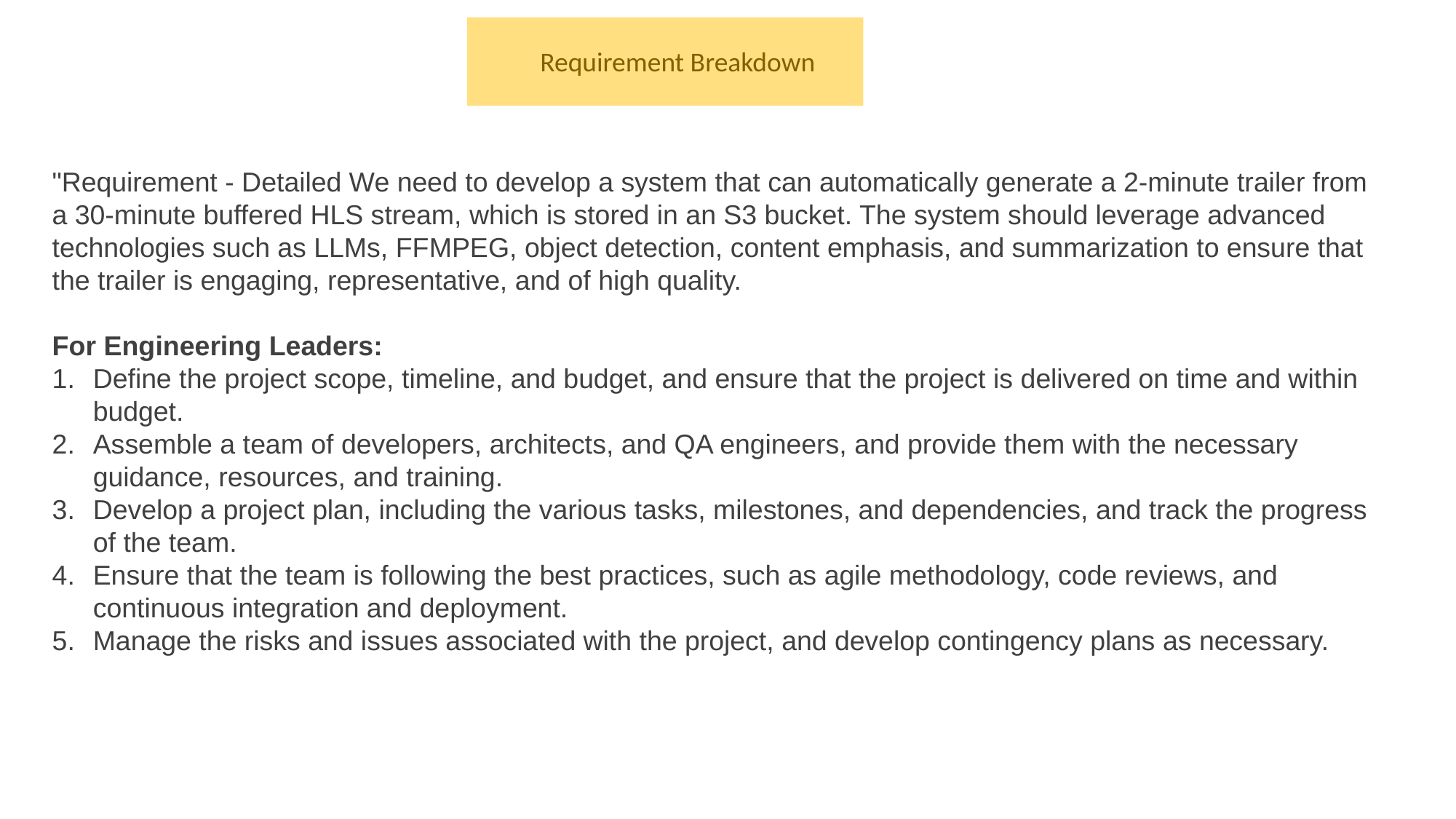

Requirement Breakdown
"Requirement - Detailed We need to develop a system that can automatically generate a 2-minute trailer from a 30-minute buffered HLS stream, which is stored in an S3 bucket. The system should leverage advanced technologies such as LLMs, FFMPEG, object detection, content emphasis, and summarization to ensure that the trailer is engaging, representative, and of high quality.

For Engineering Leaders:
Define the project scope, timeline, and budget, and ensure that the project is delivered on time and within budget.
Assemble a team of developers, architects, and QA engineers, and provide them with the necessary guidance, resources, and training.
Develop a project plan, including the various tasks, milestones, and dependencies, and track the progress of the team.
Ensure that the team is following the best practices, such as agile methodology, code reviews, and continuous integration and deployment.
Manage the risks and issues associated with the project, and develop contingency plans as necessary.